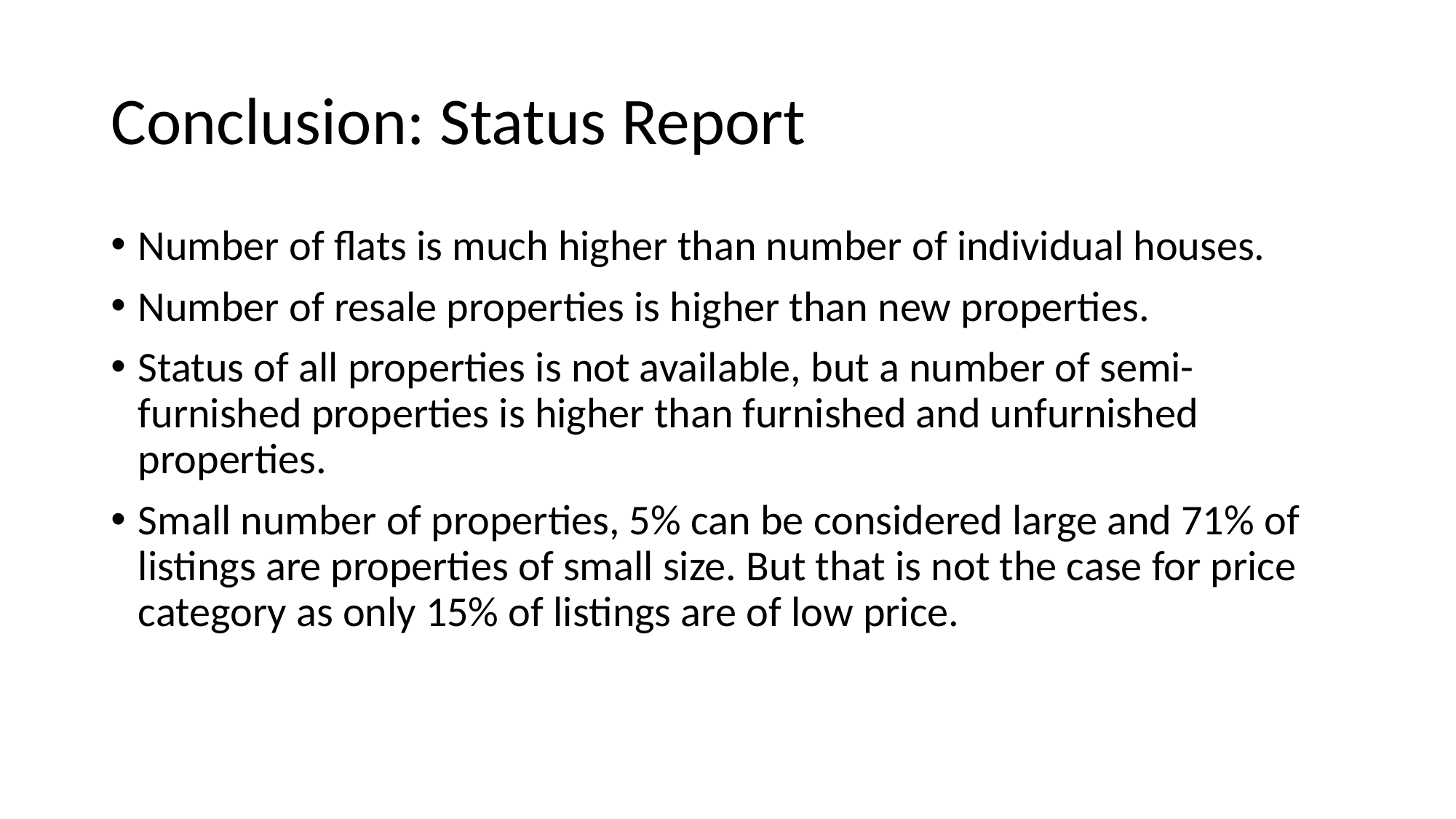

# Conclusion: Status Report
Number of flats is much higher than number of individual houses.
Number of resale properties is higher than new properties.
Status of all properties is not available, but a number of semi-furnished properties is higher than furnished and unfurnished properties.
Small number of properties, 5% can be considered large and 71% of listings are properties of small size. But that is not the case for price category as only 15% of listings are of low price.